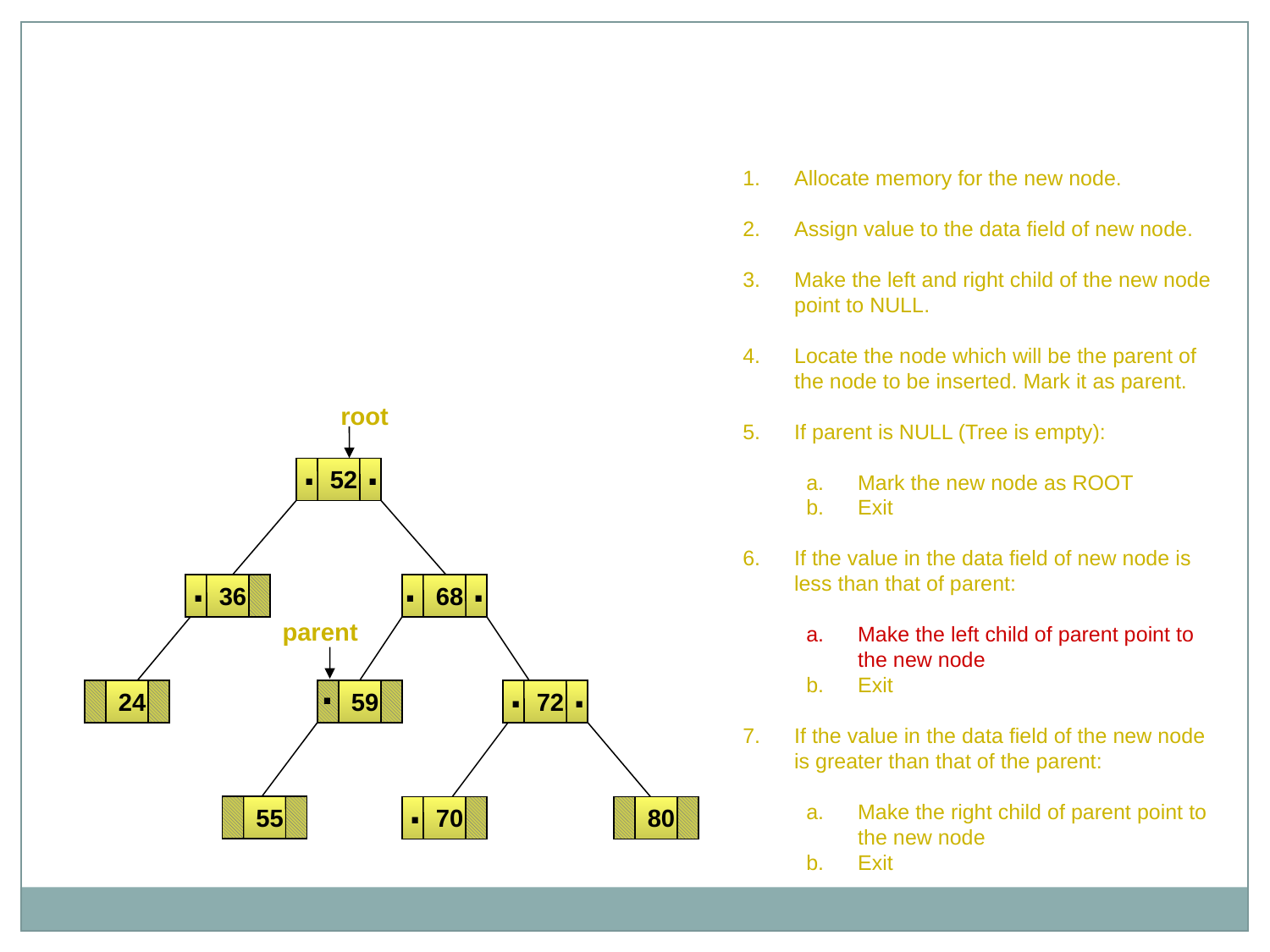

Inserting Nodes in a Binary Search Tree (Contd.)
Allocate memory for the new node.

Assign value to the data field of new node.

Make the left and right child of the new node point to NULL.

Locate the node which will be the parent of the node to be inserted. Mark it as parent.

If parent is NULL (Tree is empty):

Mark the new node as ROOT
Exit

If the value in the data field of new node is less than that of parent:

Make the left child of parent point to the new node
Exit

If the value in the data field of the new node is greater than that of the parent:

Make the right child of parent point to the new node
Exit
root

.
.

52

.
.
.

36

68

parent

.
.
.

24

59

72

.

55

70

80